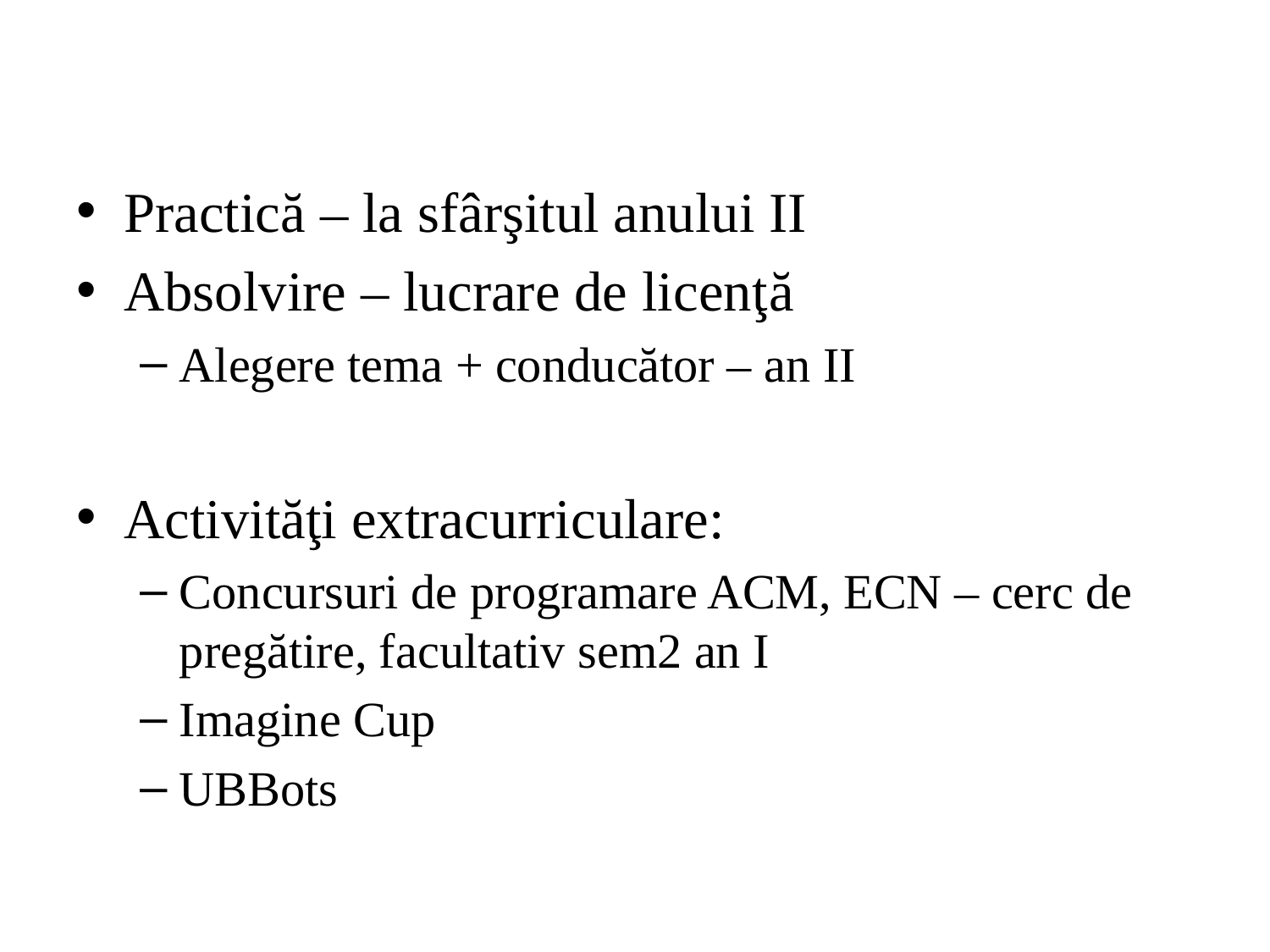

Practică – la sfârşitul anului II
Absolvire – lucrare de licenţă
Alegere tema + conducător – an II

Activităţi extracurriculare:
Concursuri de programare ACM, ECN – cerc de pregătire, facultativ sem2 an I
Imagine Cup
UBBots